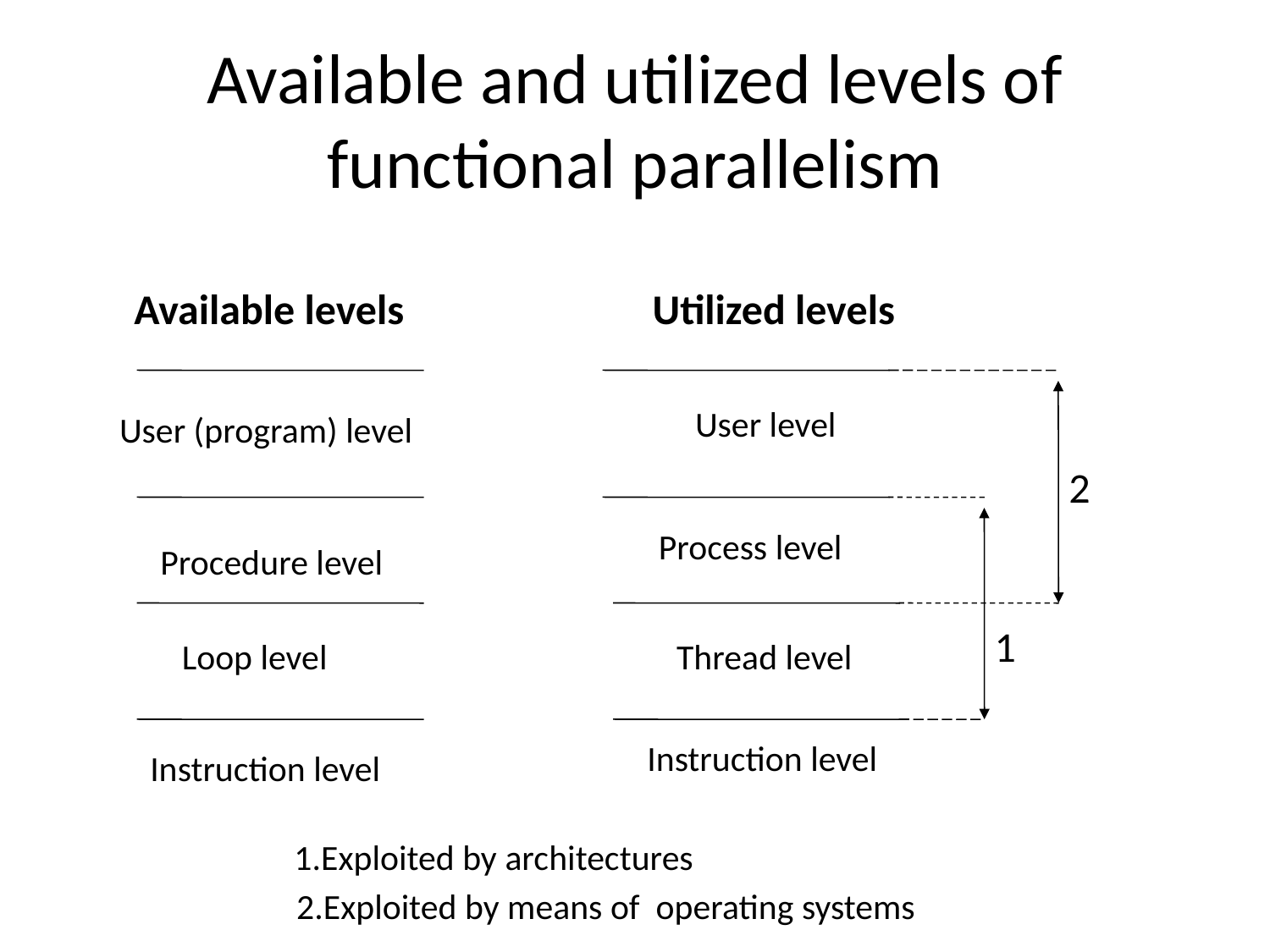

Available and utilized levels of functional parallelism
Available levels
Utilized levels

User level
User (program) level
2

Process level
Procedure level

1
Loop level
Thread level

Instruction level
Instruction level
1.Exploited by architectures
2.Exploited by means of  operating systems